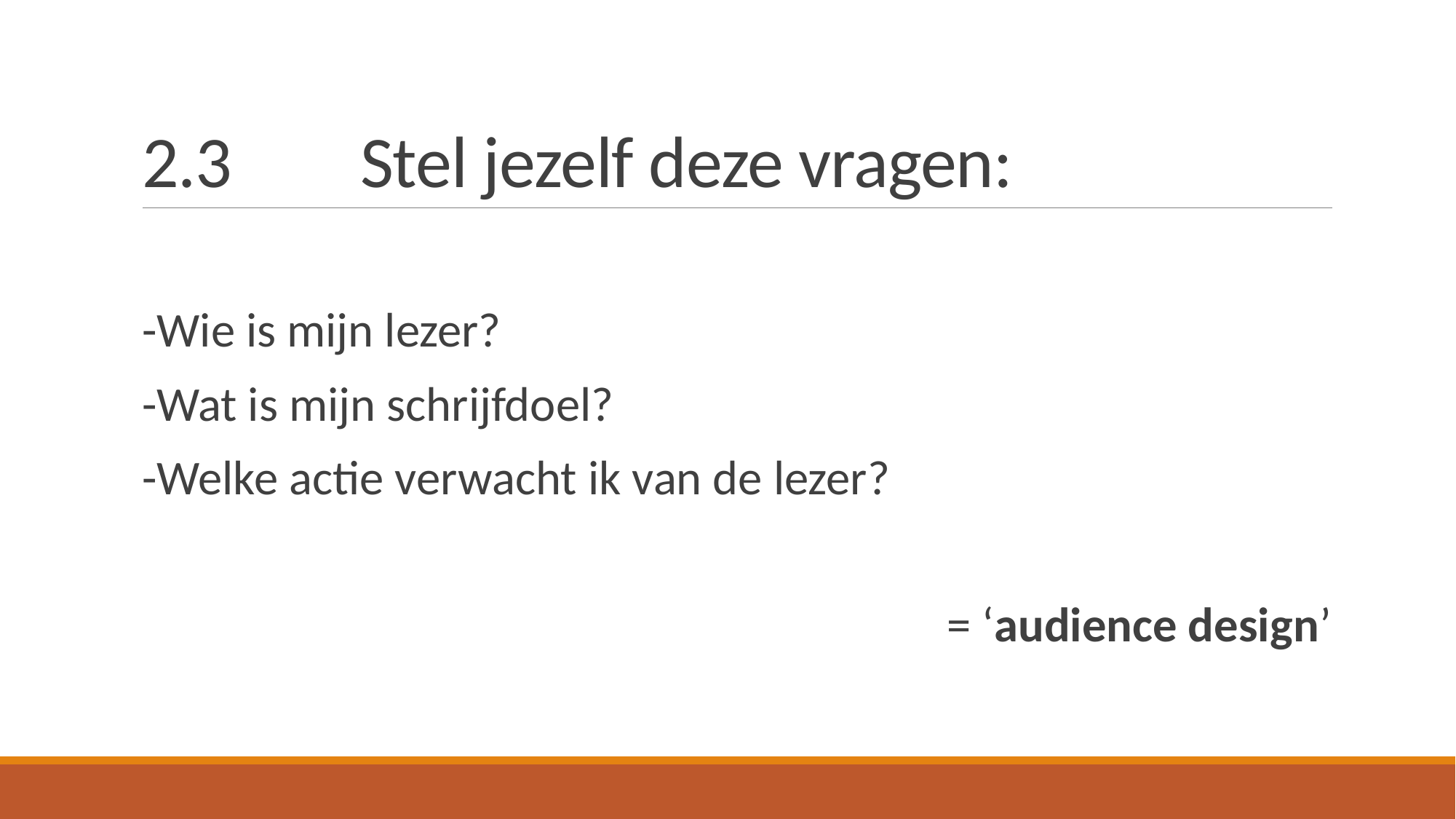

# 2.3		Stel jezelf deze vragen:

-Wie is mijn lezer?
-Wat is mijn schrijfdoel?
-Welke actie verwacht ik van de lezer?

= ‘audience design’